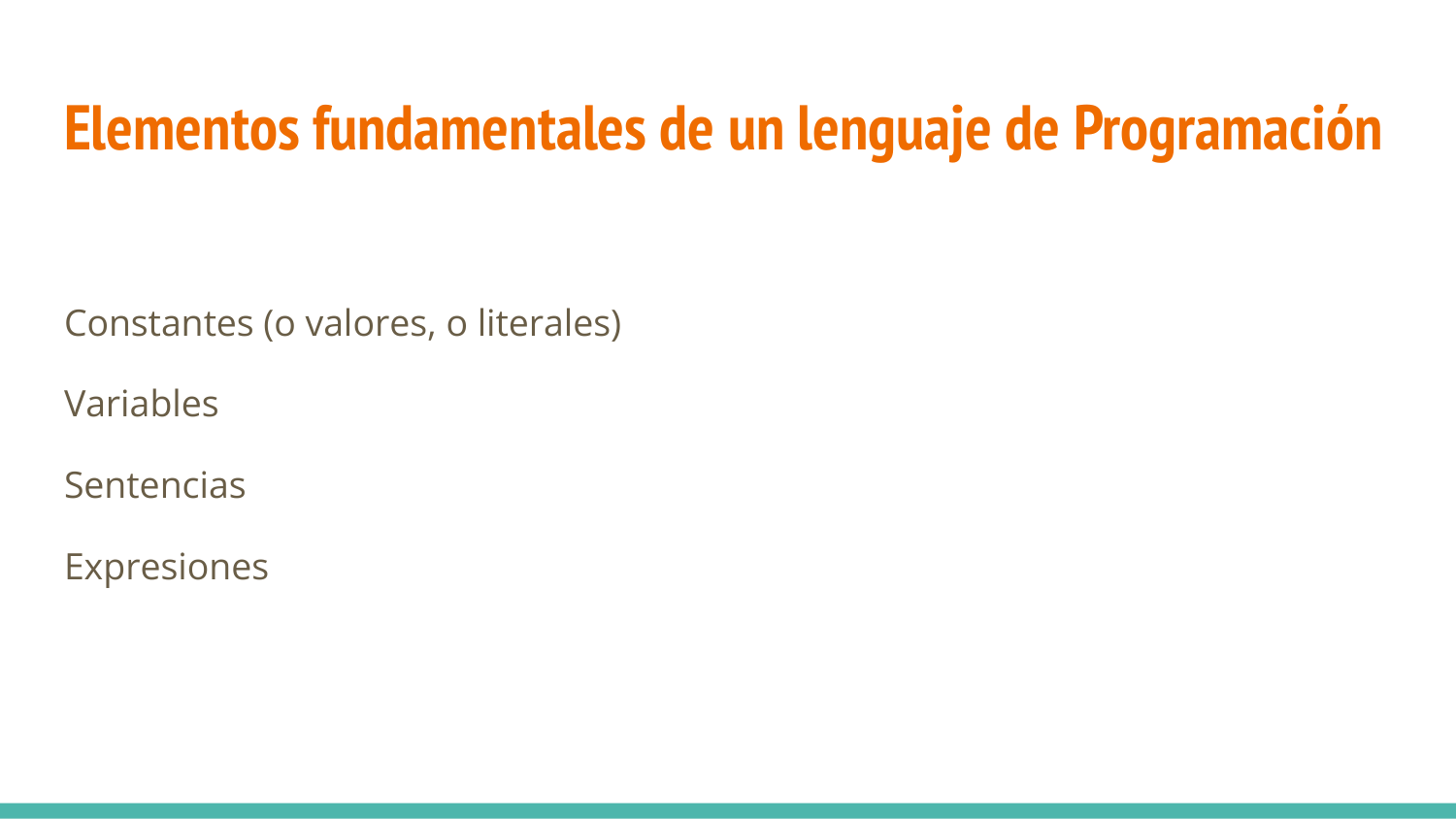

# Elementos fundamentales de un lenguaje de Programación

Constantes (o valores, o literales)
Variables
Sentencias
Expresiones